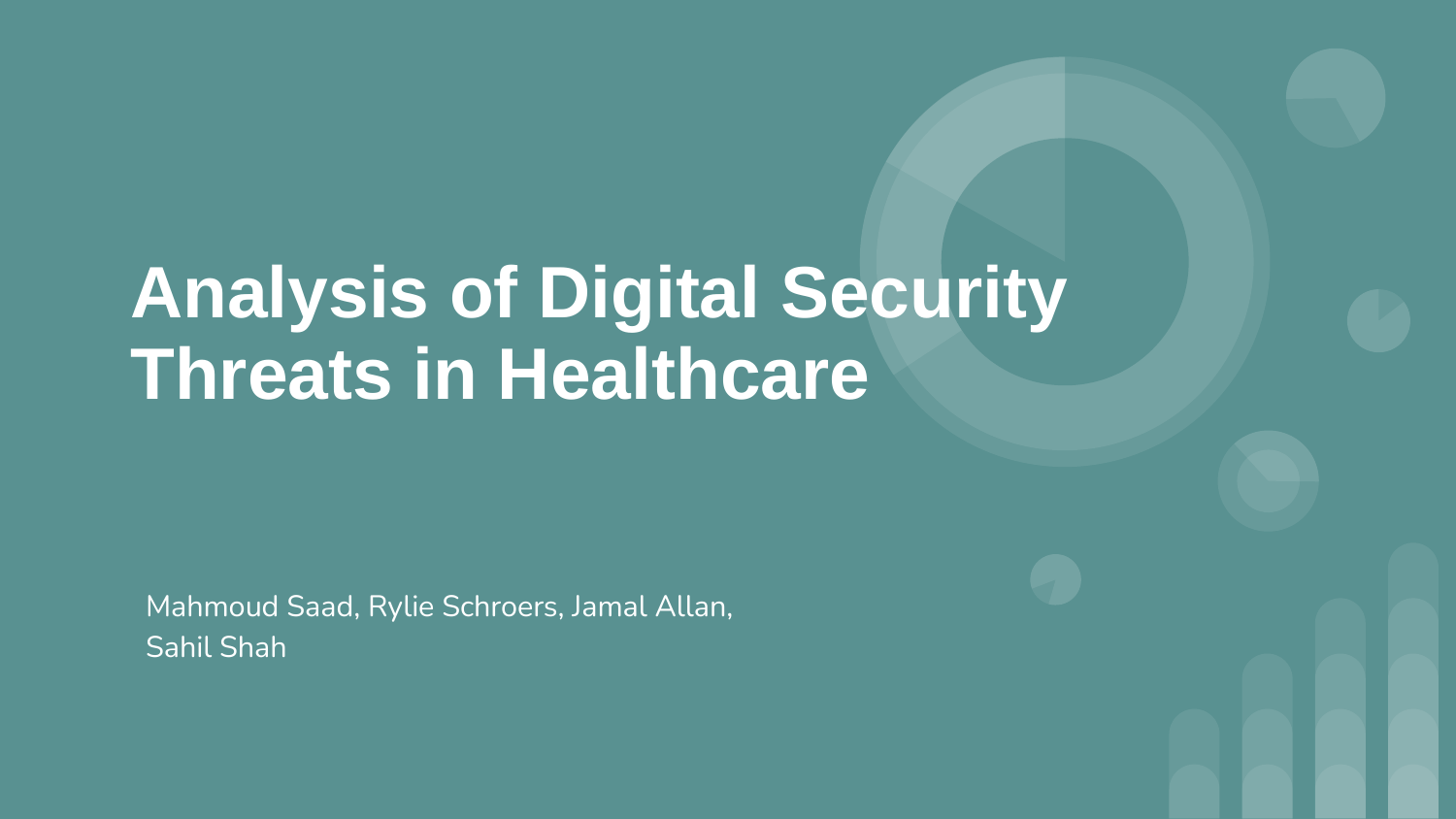

# Analysis of Digital Security Threats in Healthcare
Mahmoud Saad, Rylie Schroers, Jamal Allan,  Sahil Shah